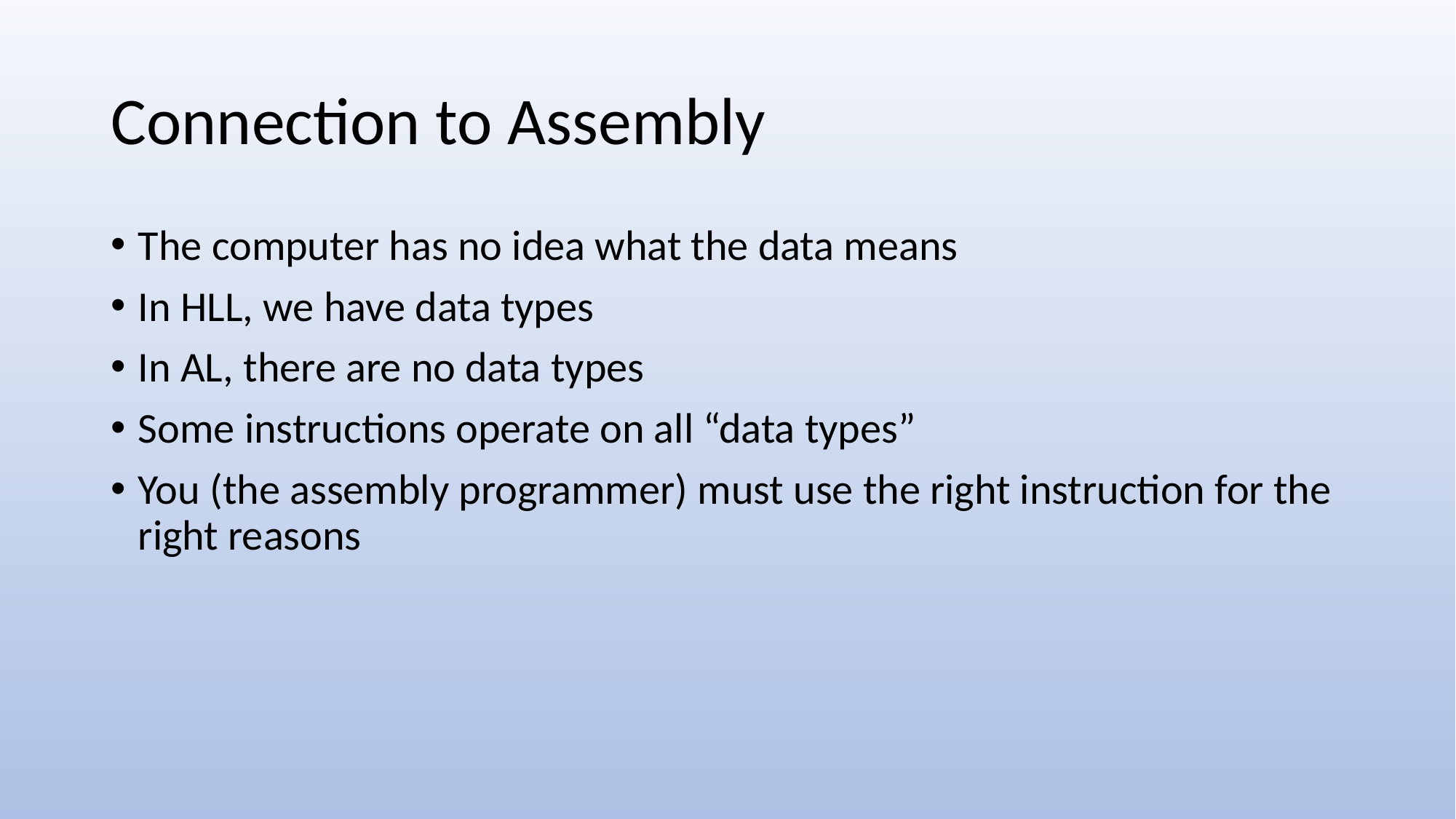

# Connection to Assembly
The computer has no idea what the data means
In HLL, we have data types
In AL, there are no data types
Some instructions operate on all “data types”
You (the assembly programmer) must use the right instruction for the right reasons